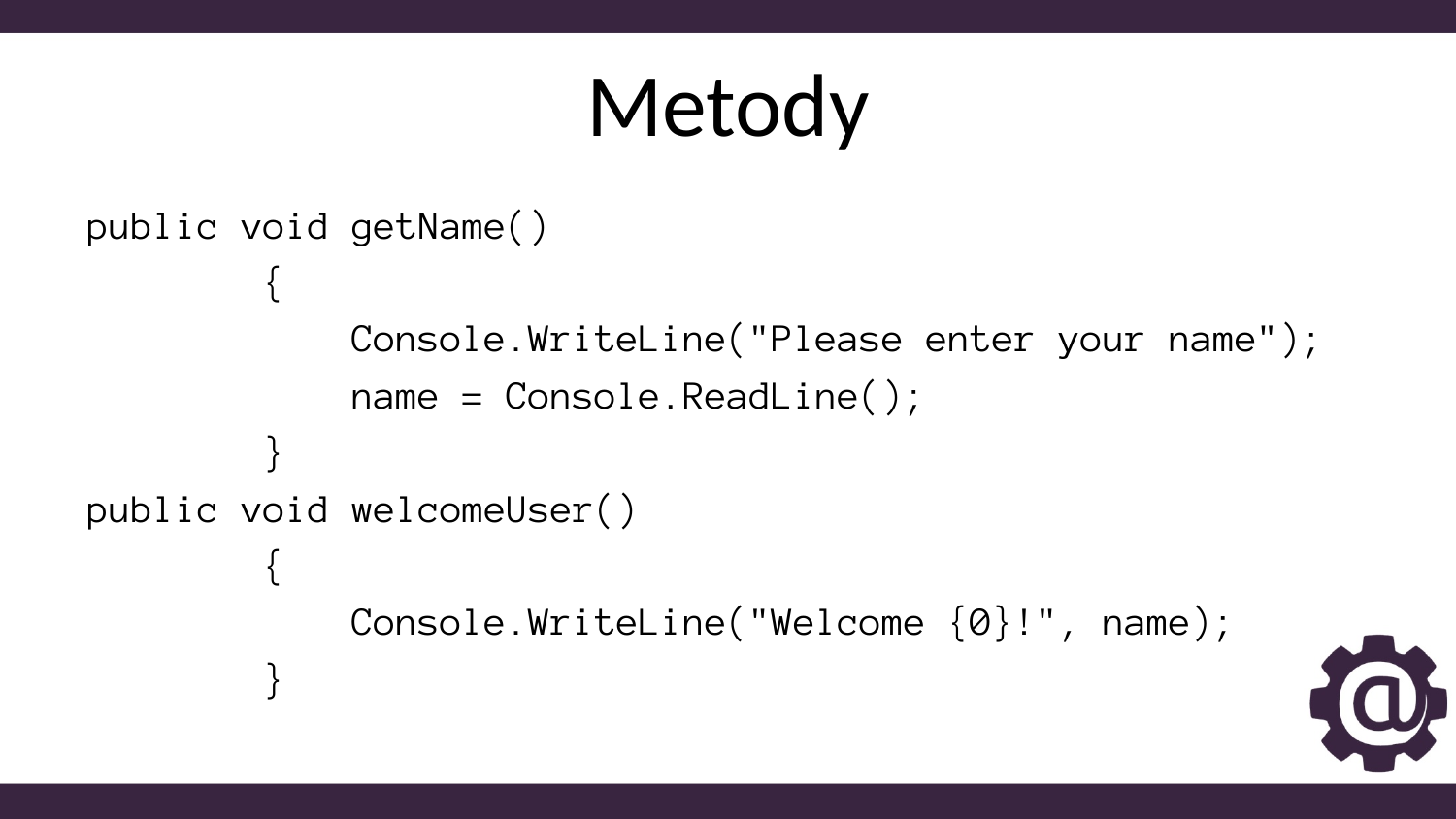

# Metody
public void getName()
        {
            Console.WriteLine("Please enter your name");
            name = Console.ReadLine();
        }
public void welcomeUser()
        {
            Console.WriteLine("Welcome {0}!", name);
        }